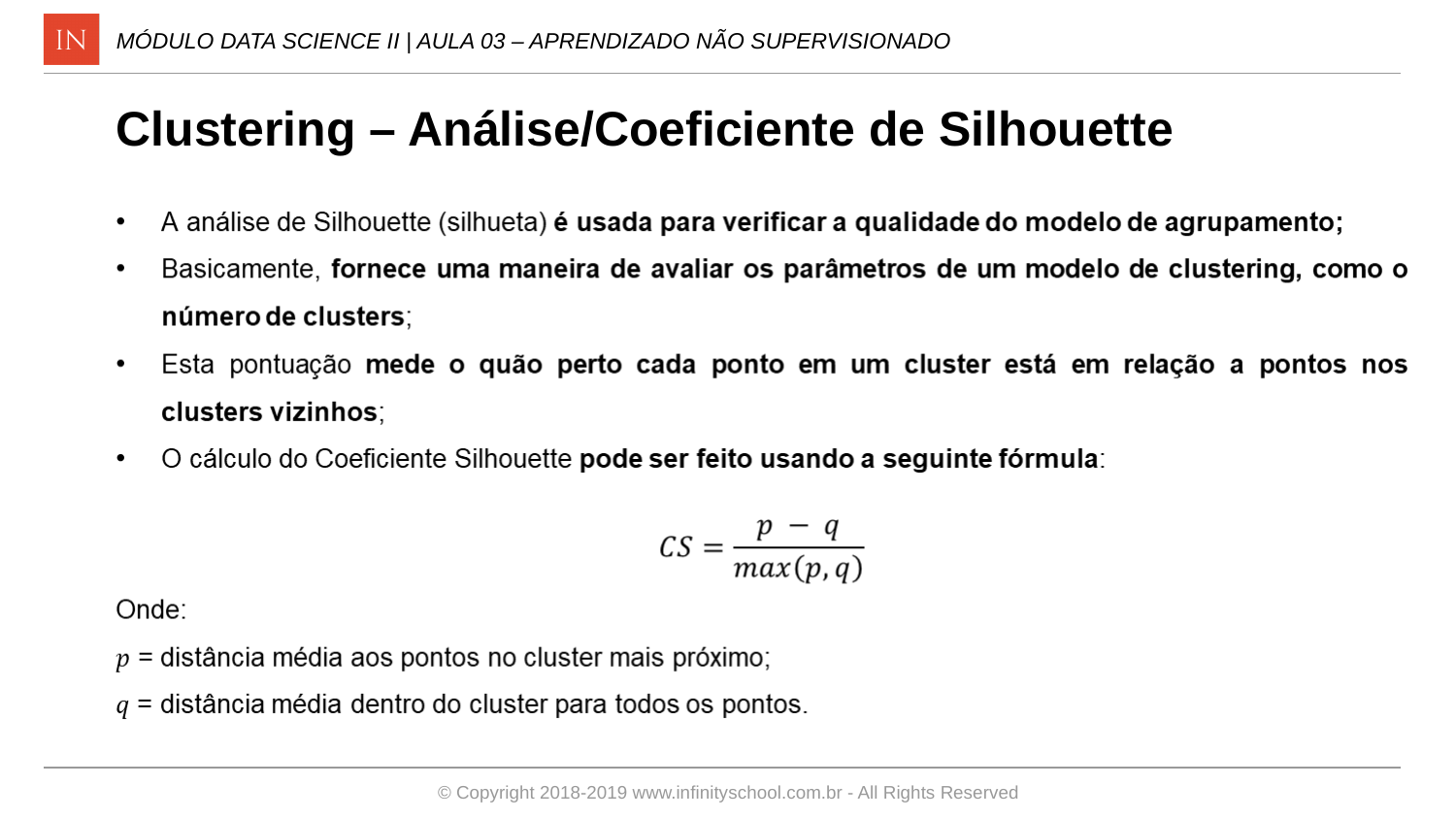

MÓDULO DATA SCIENCE II | AULA 03 – APRENDIZADO NÃO SUPERVISIONADO
Clustering – Análise/Coeficiente de Silhouette